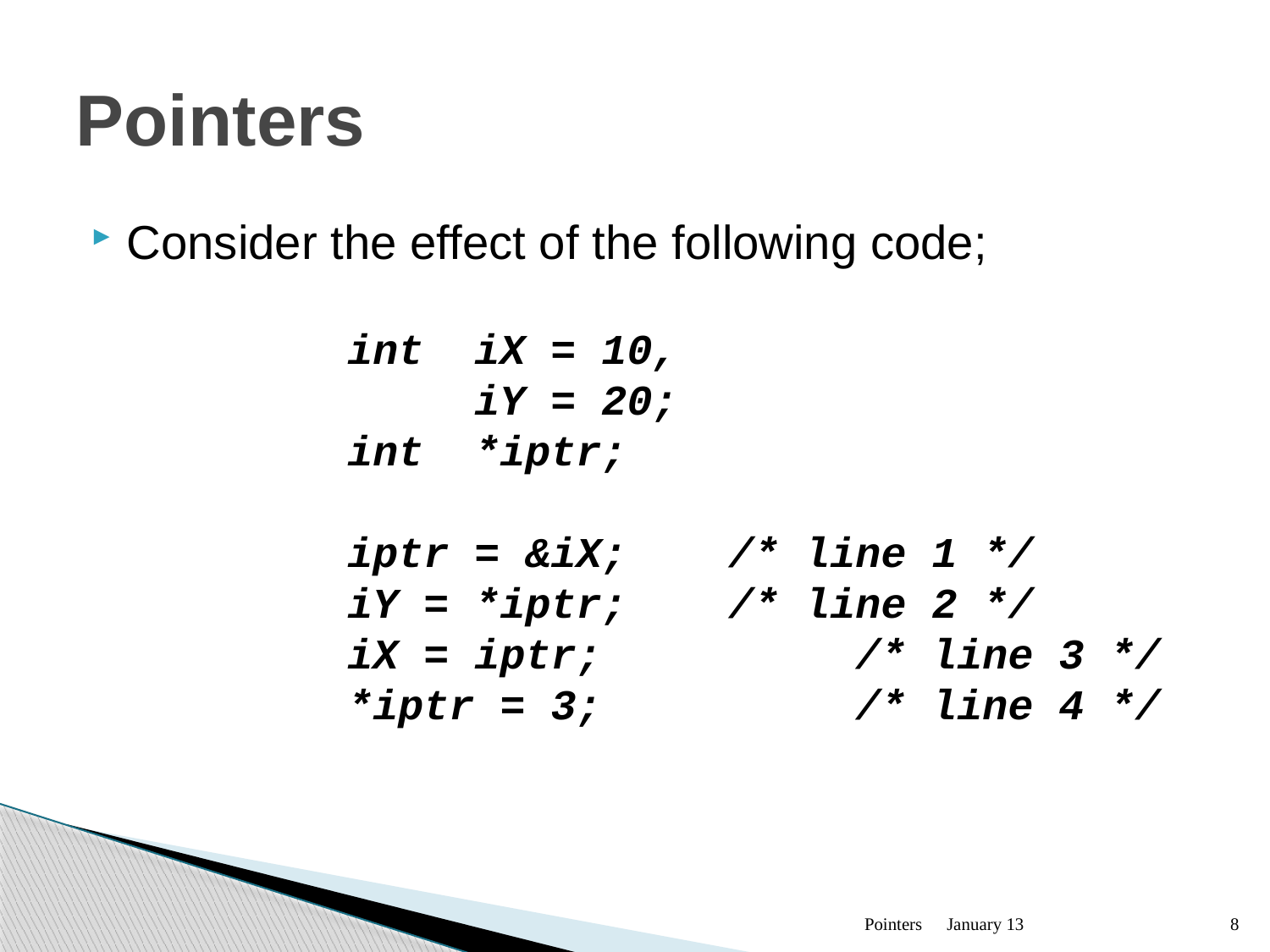

# Pointers
Consider the effect of the following code;
int 	iX = 10,
	iY = 20;
int 	*iptr;

iptr = &iX;	/* line 1 */
iY = *iptr;	/* line 2 */
iX = iptr;		/* line 3 */
*iptr = 3;		/* line 4 */
Pointers
January 13
8